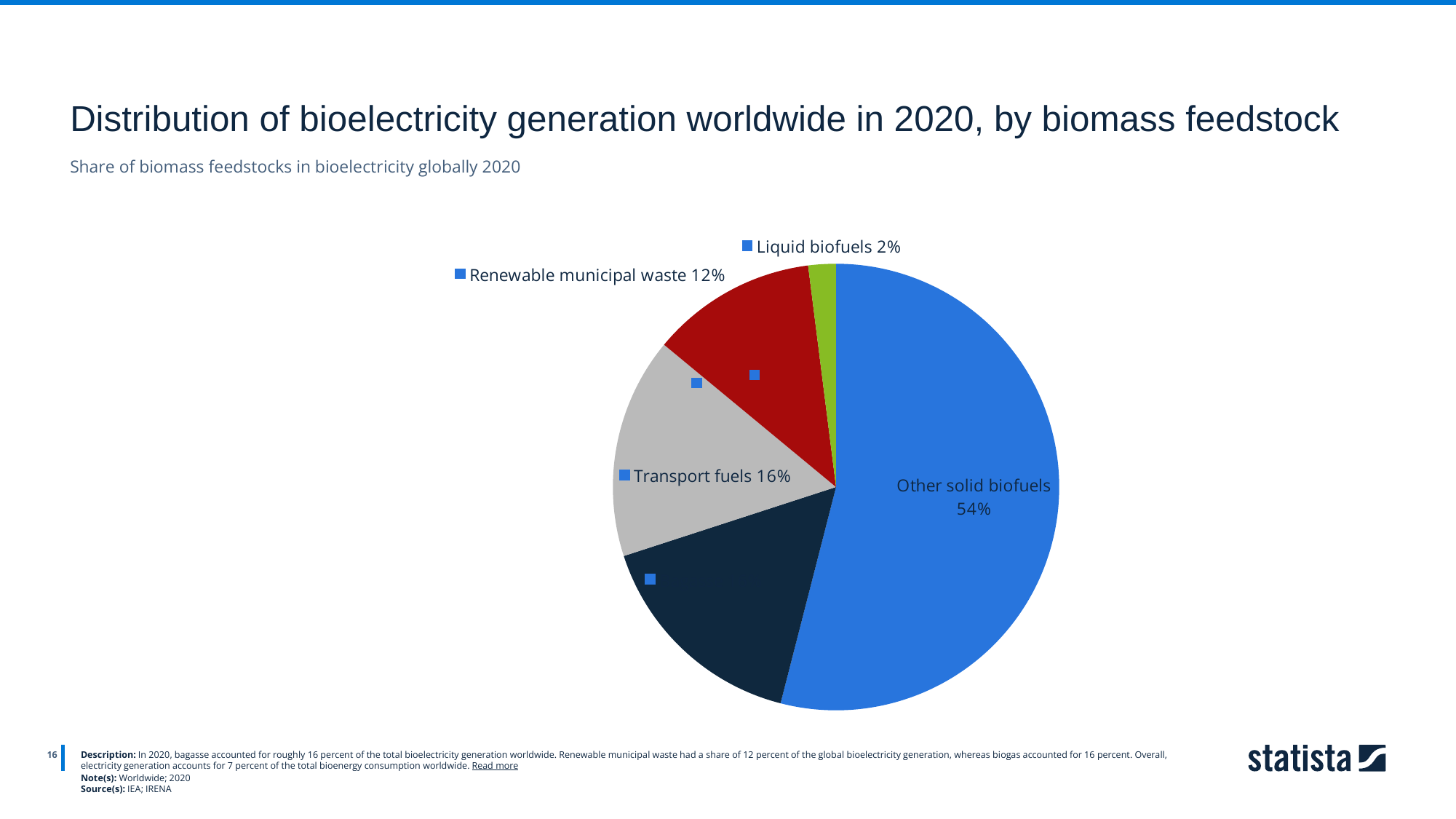

Distribution of bioelectricity generation worldwide in 2020, by biomass feedstock
Share of biomass feedstocks in bioelectricity globally 2020

### Chart

| Category | Column1 |
|---|---|
| Other solid biofuels | 0.54 |
| Bagasse | 0.16 |
| Transport fuels | 0.16 |
| Renewable municipal waste | 0.12 |
| Liquid biofuels | 0.02 |
16
Description: In 2020, bagasse accounted for roughly 16 percent of the total bioelectricity generation worldwide. Renewable municipal waste had a share of 12 percent of the global bioelectricity generation, whereas biogas accounted for 16 percent. Overall, electricity generation accounts for 7 percent of the total bioenergy consumption worldwide. Read more
Note(s): Worldwide; 2020
Source(s): IEA; IRENA